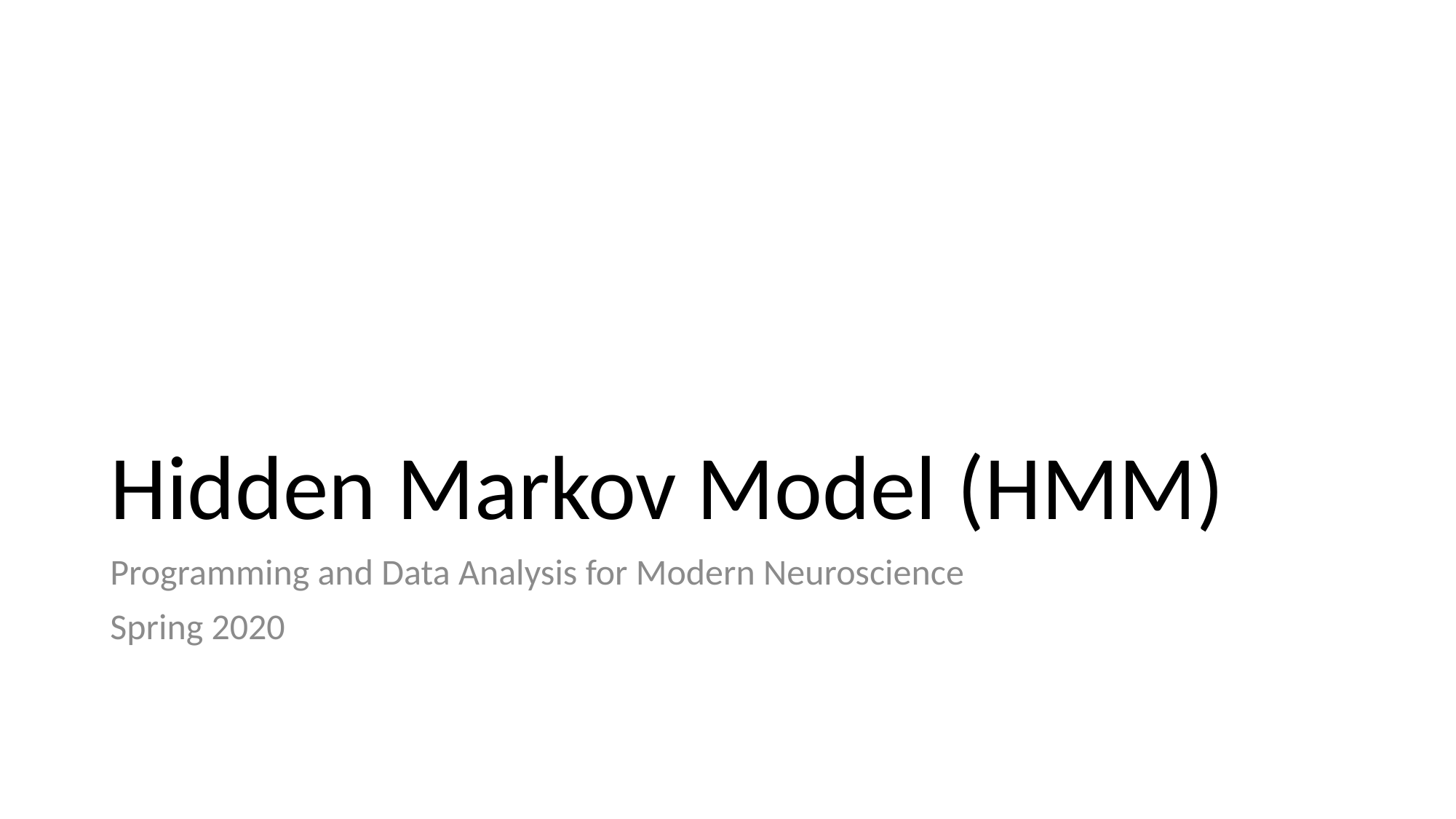

# Hidden Markov Model (HMM)
Programming and Data Analysis for Modern Neuroscience
Spring 2020